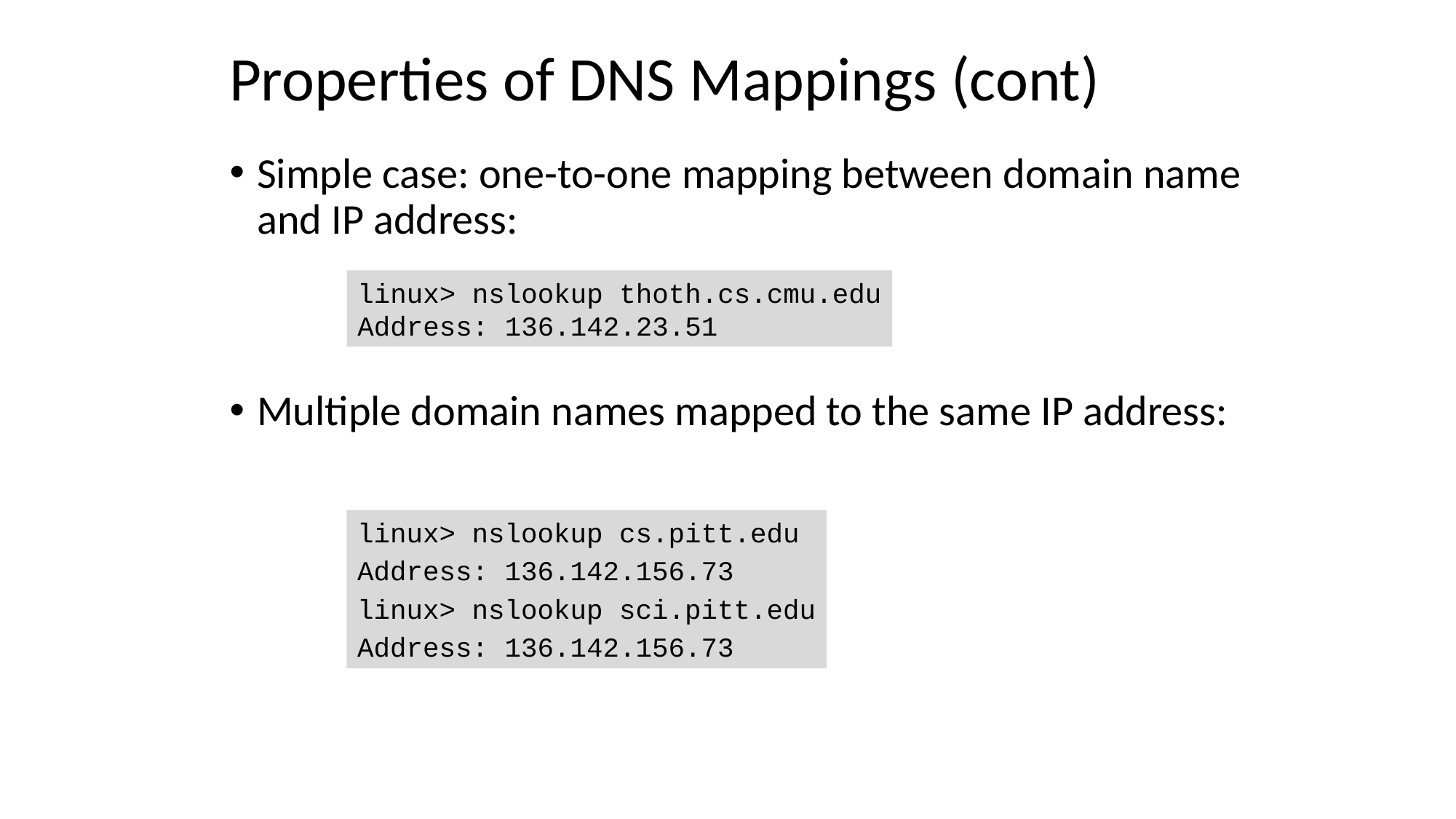

# Properties of DNS Mappings (cont)
Simple case: one-to-one mapping between domain name and IP address:

Multiple domain names mapped to the same IP address:

linux> nslookup thoth.cs.cmu.edu
Address: 136.142.23.51
linux> nslookup cs.pitt.edu
Address: 136.142.156.73
linux> nslookup sci.pitt.edu
Address: 136.142.156.73